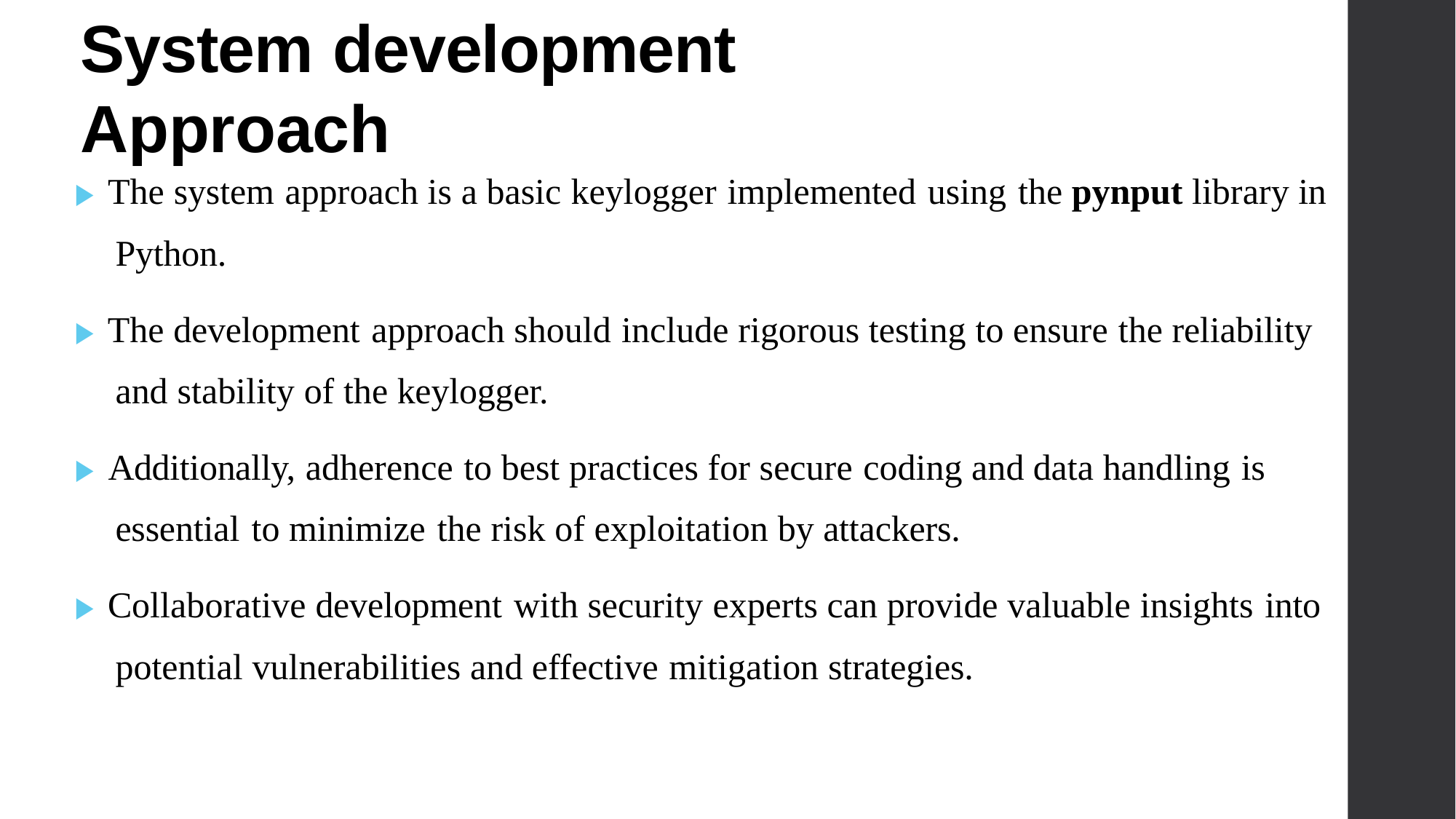

# System development Approach
▶ The system approach is a basic keylogger implemented using the pynput library in
Python.
▶ The development approach should include rigorous testing to ensure the reliability
and stability of the keylogger.
▶ Additionally, adherence to best practices for secure coding and data handling is
essential to minimize the risk of exploitation by attackers.
▶ Collaborative development with security experts can provide valuable insights into
potential vulnerabilities and effective mitigation strategies.